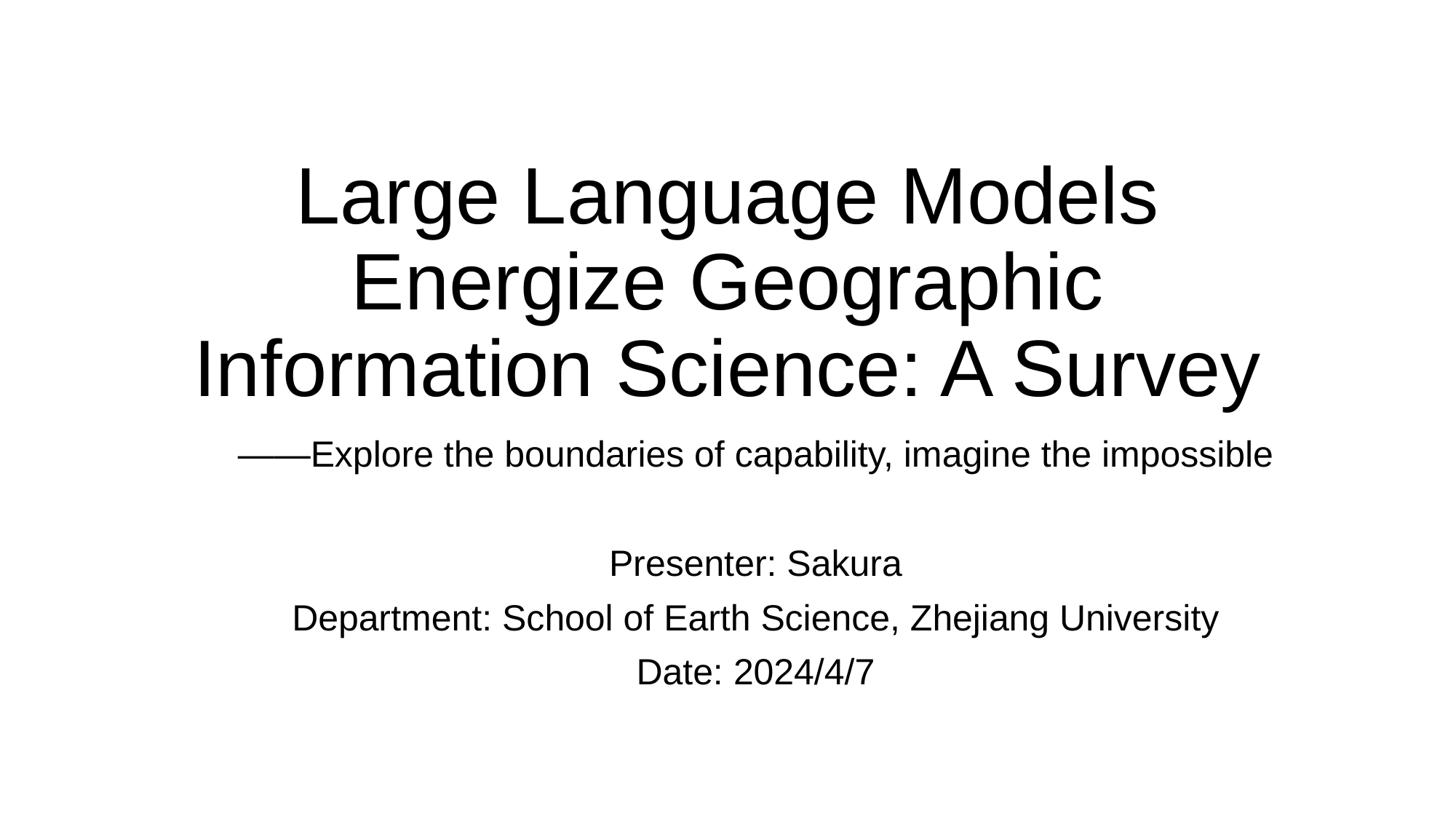

# Large Language Models Energize Geographic Information Science: A Survey
——Explore the boundaries of capability, imagine the impossible

Presenter: Sakura
Department: School of Earth Science, Zhejiang University
Date: 2024/4/7